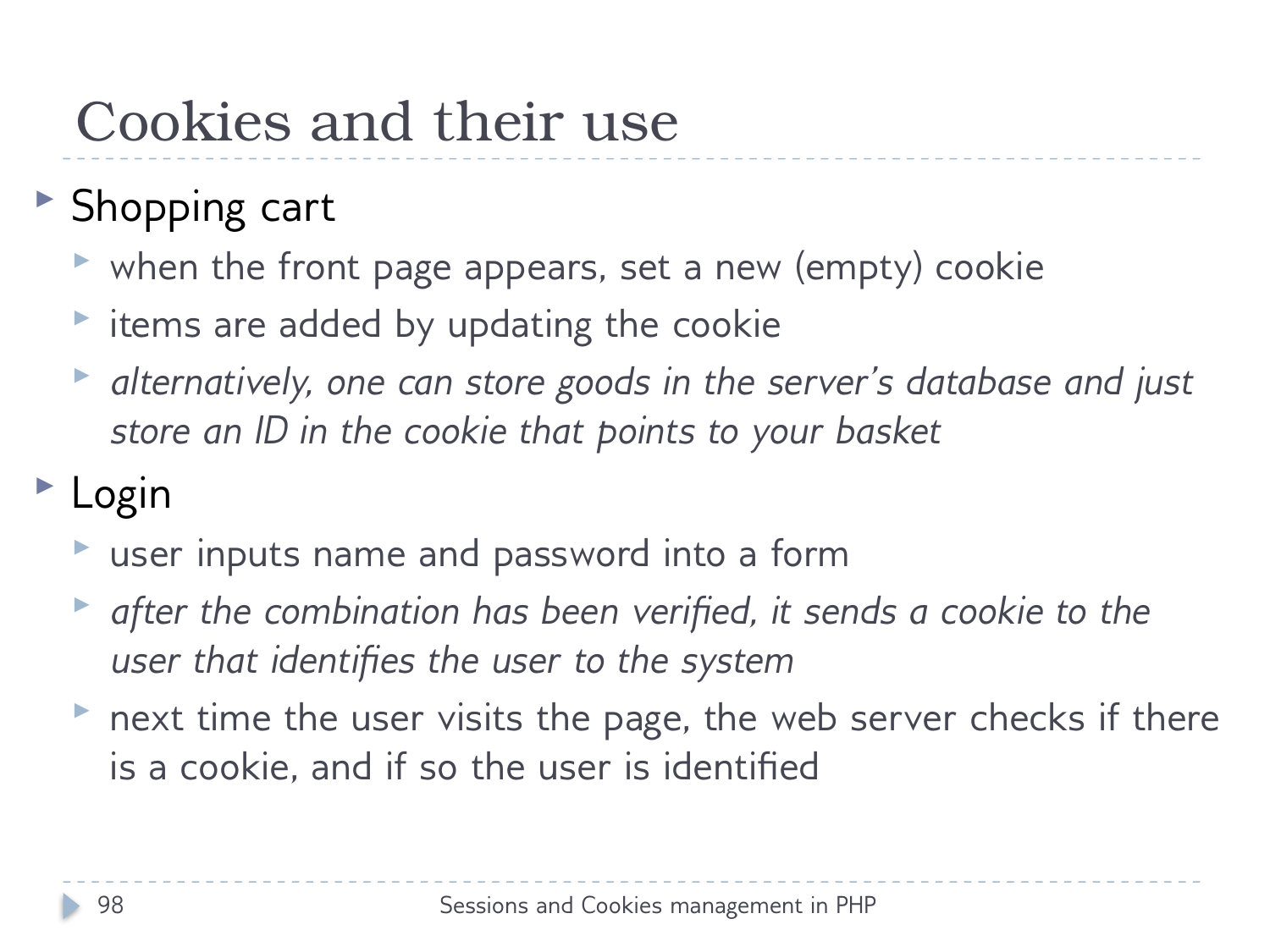

Cookies and their use
Shopping cart
when the front page appears, set a new (empty) cookie
items are added by updating the cookie
alternatively, one can store goods in the server’s database and just store an ID in the cookie that points to your basket
Login
user inputs name and password into a form
after the combination has been verified, it sends a cookie to the user that identifies the user to the system
next time the user visits the page, the web server checks if there is a cookie, and if so the user is identified

98
Sessions and Cookies management in PHP